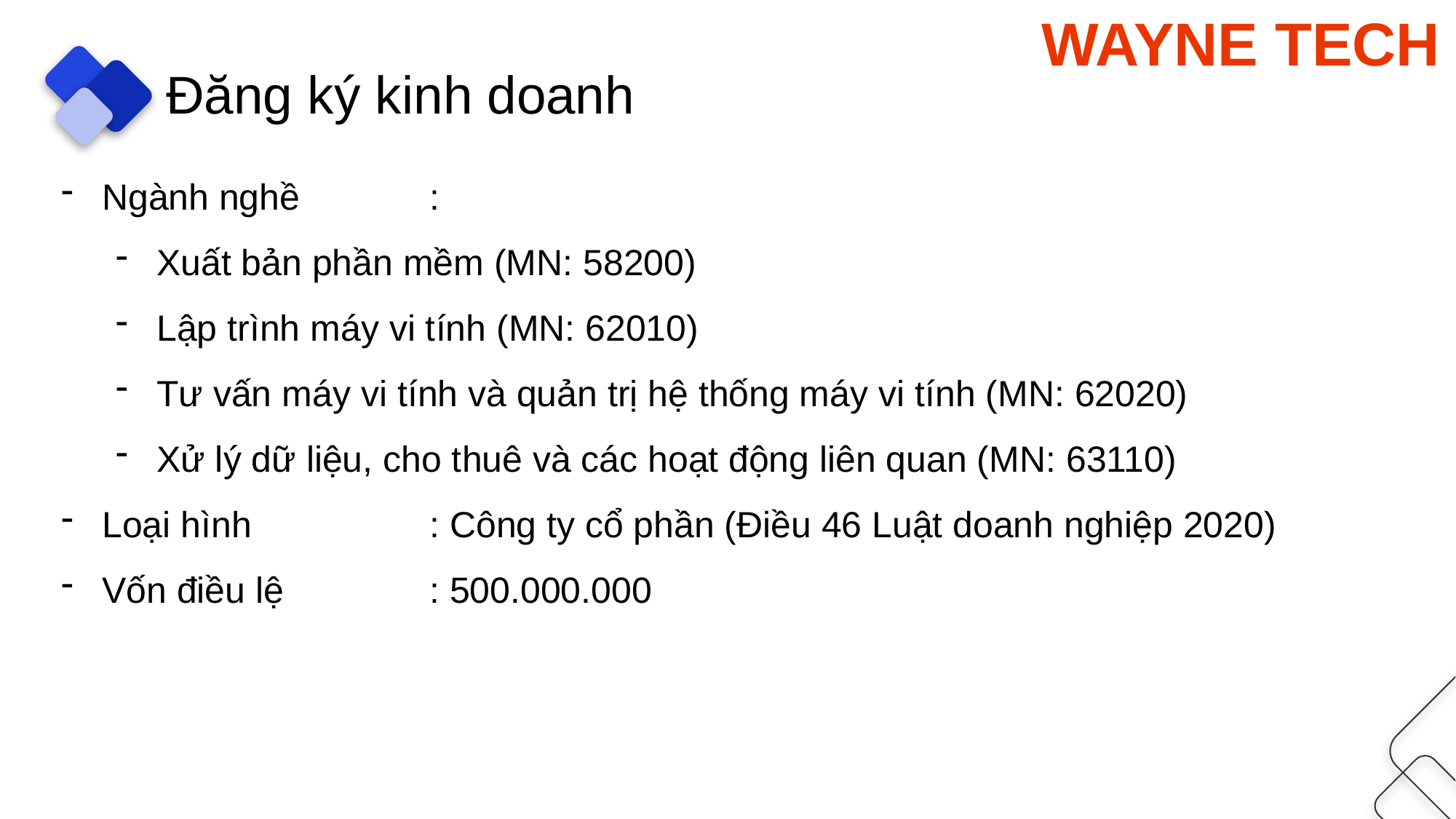

Đăng ký kinh doanh
Ngành nghề	:
Xuất bản phần mềm (MN: 58200)
Lập trình máy vi tính (MN: 62010)
Tư vấn máy vi tính và quản trị hệ thống máy vi tính (MN: 62020)
Xử lý dữ liệu, cho thuê và các hoạt động liên quan (MN: 63110)
Loại hình	: Công ty cổ phần (Điều 46 Luật doanh nghiệp 2020)
Vốn điều lệ	: 500.000.000